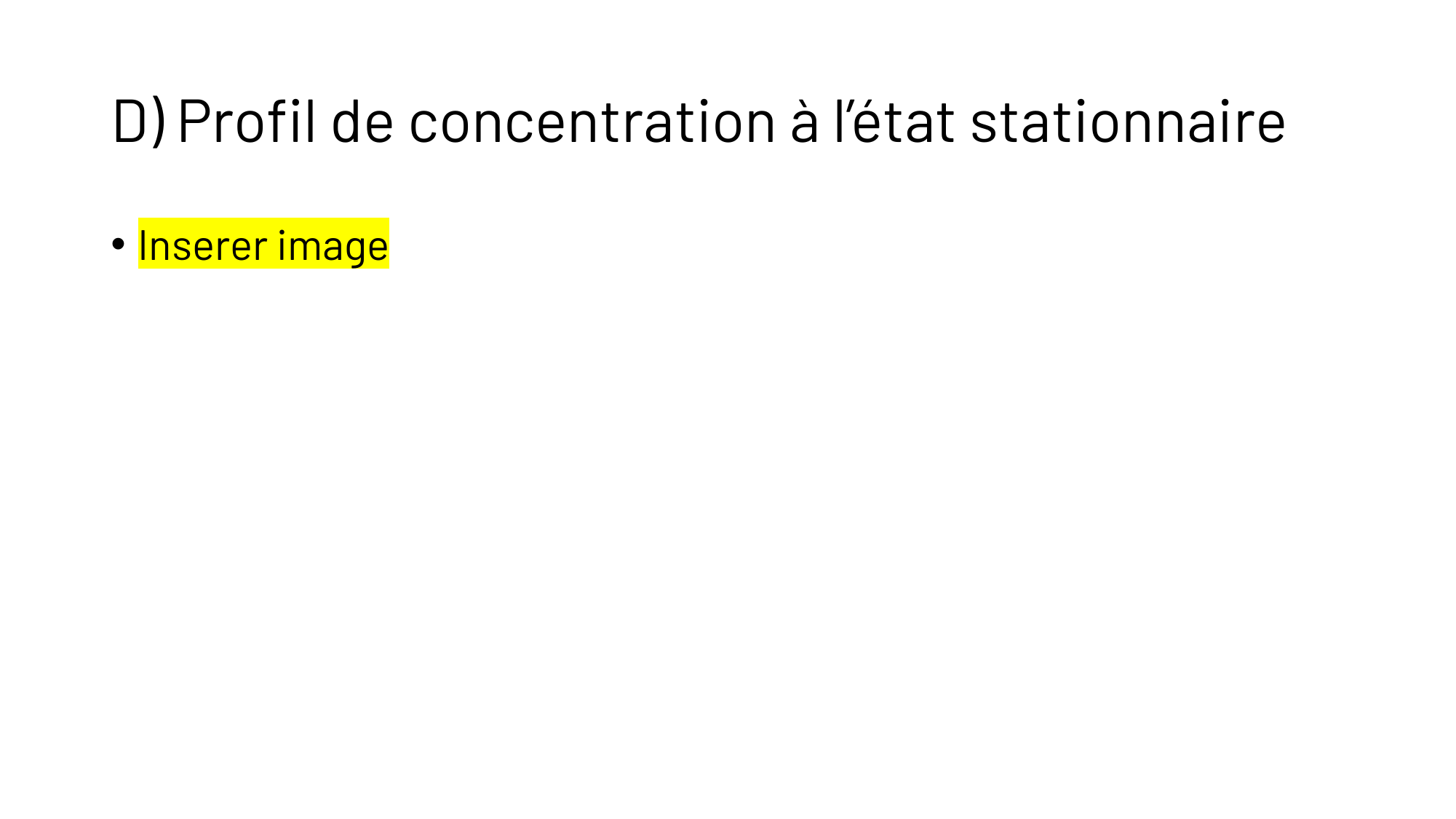

# D) Profil de concentration à l’état stationnaire
Inserer image